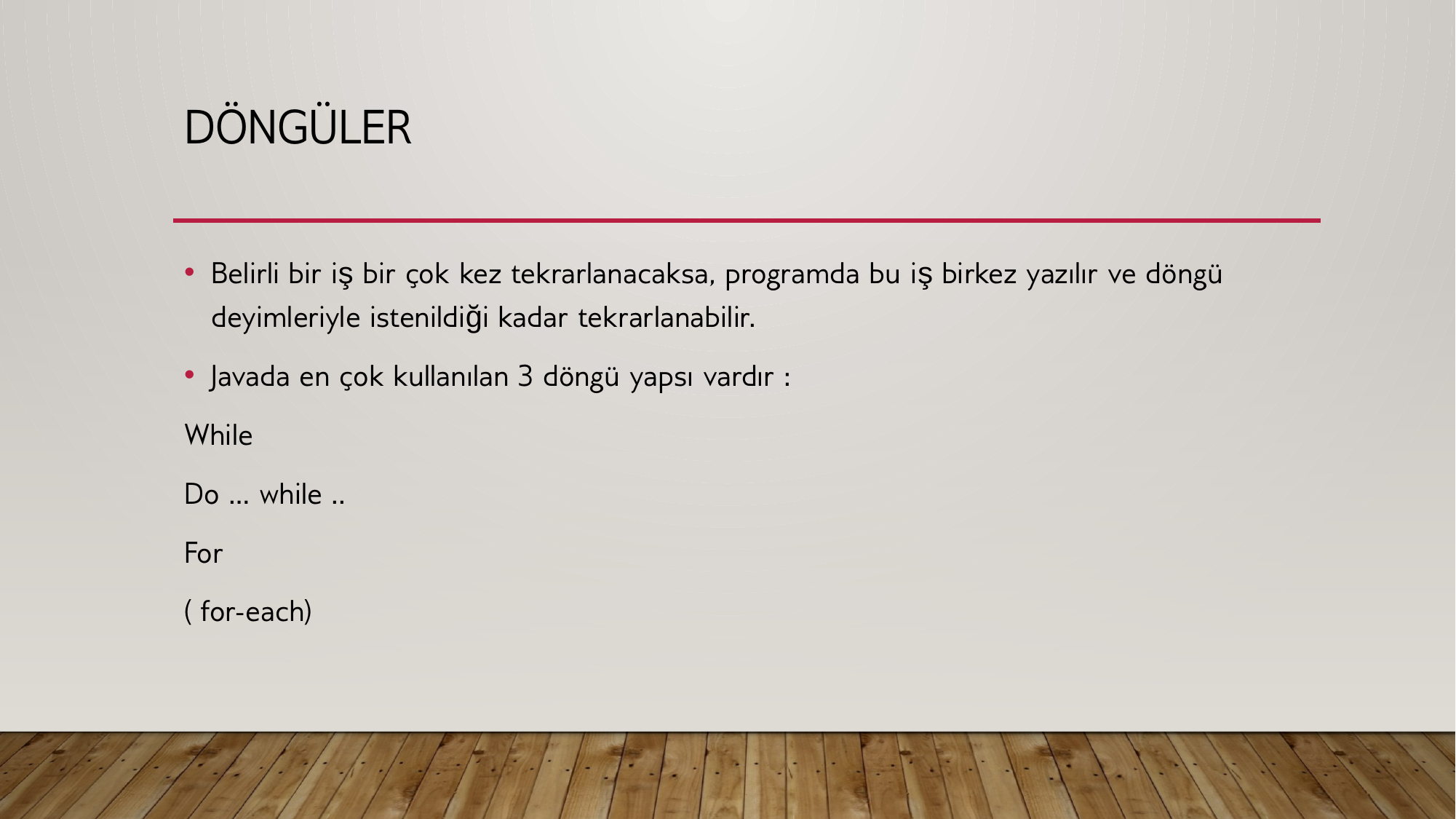

65
# Döngüler
Belirli bir iş bir çok kez tekrarlanacaksa, programda bu iş birkez yazılır ve döngü deyimleriyle istenildiği kadar tekrarlanabilir.
Javada en çok kullanılan 3 döngü yapsı vardır :
While
Do … while ..
For
( for-each)